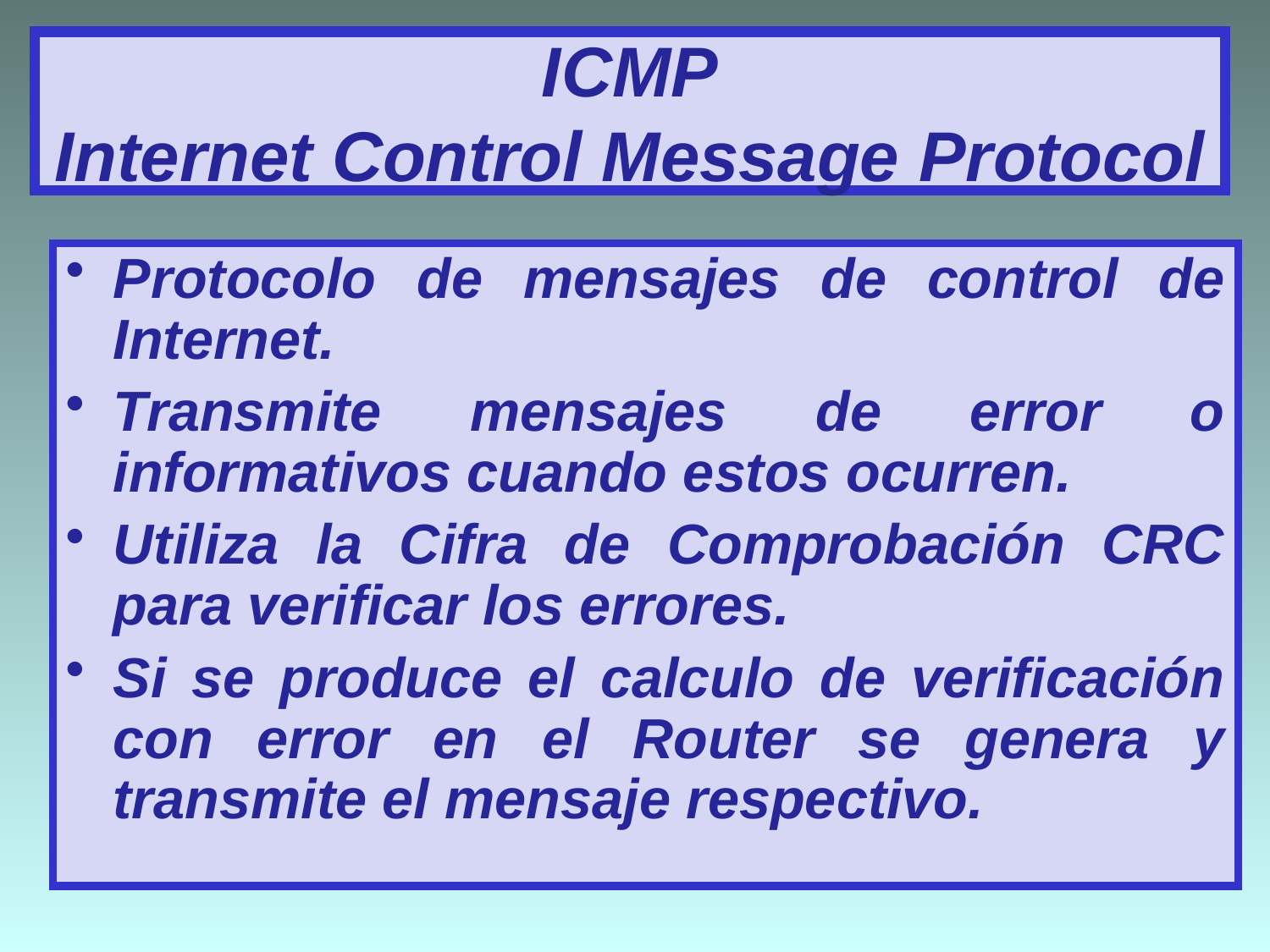

# ICMP Internet Control Message Protocol
Protocolo de mensajes de control de Internet.
Transmite mensajes de error o informativos cuando estos ocurren.
Utiliza la Cifra de Comprobación CRC para verificar los errores.
Si se produce el calculo de verificación con error en el Router se genera y transmite el mensaje respectivo.